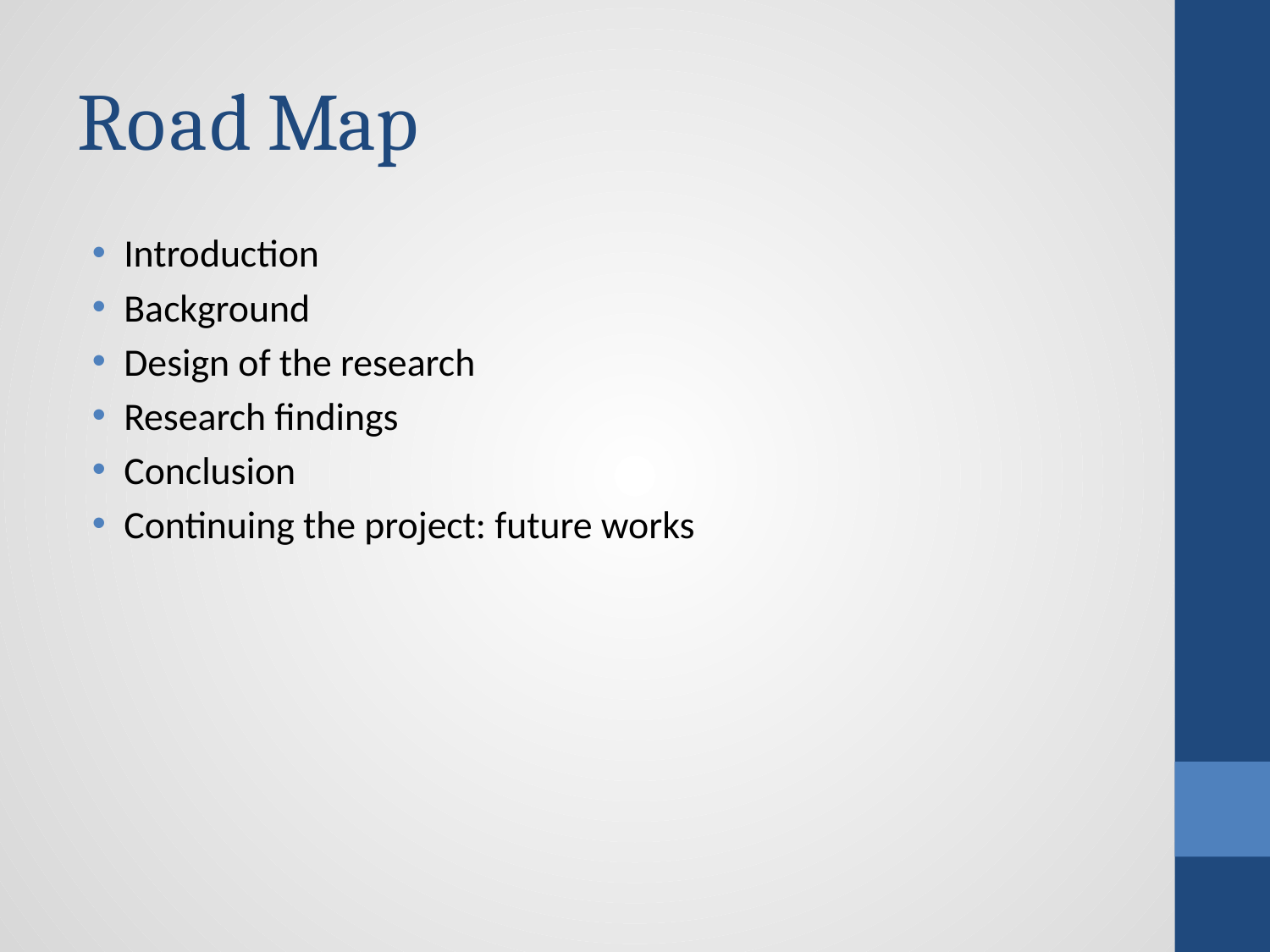

# Road Map
Introduction
Background
Design of the research
Research findings
Conclusion
Continuing the project: future works